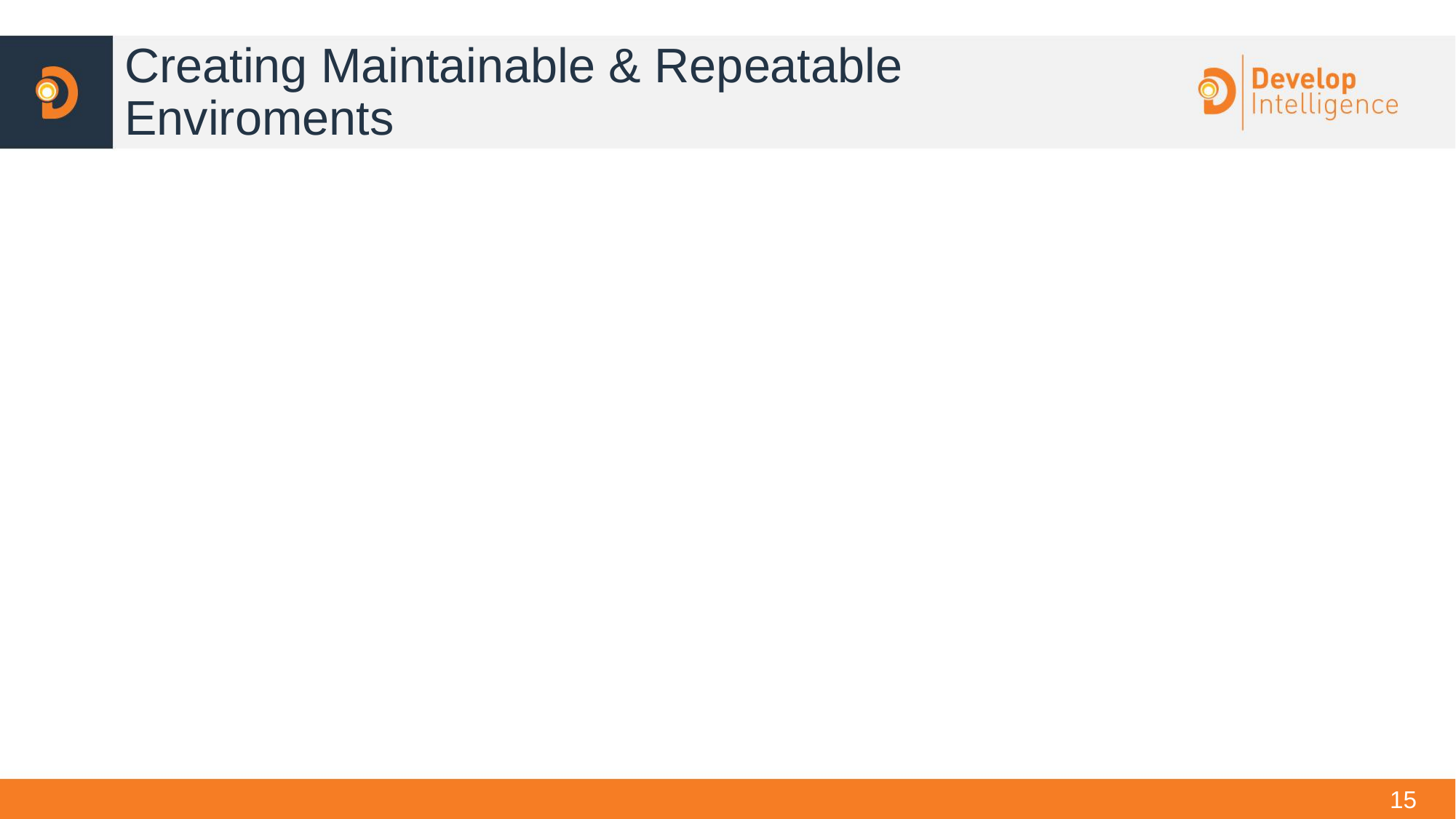

# Creating Maintainable & Repeatable Enviroments

15